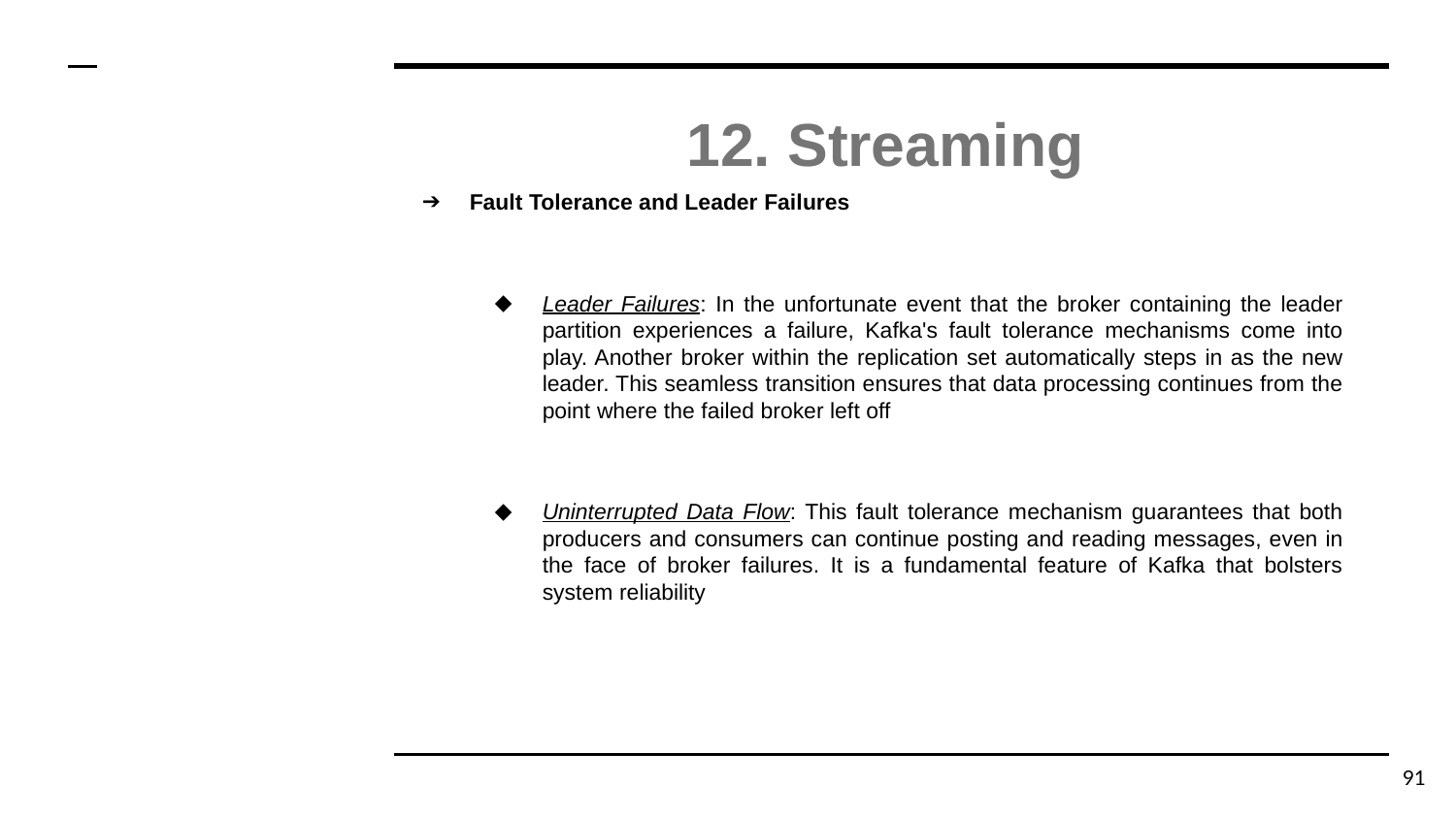

# 12. Streaming
Fault Tolerance and Leader Failures

Leader Failures: In the unfortunate event that the broker containing the leader partition experiences a failure, Kafka's fault tolerance mechanisms come into play. Another broker within the replication set automatically steps in as the new leader. This seamless transition ensures that data processing continues from the point where the failed broker left off

Uninterrupted Data Flow: This fault tolerance mechanism guarantees that both producers and consumers can continue posting and reading messages, even in the face of broker failures. It is a fundamental feature of Kafka that bolsters system reliability
91